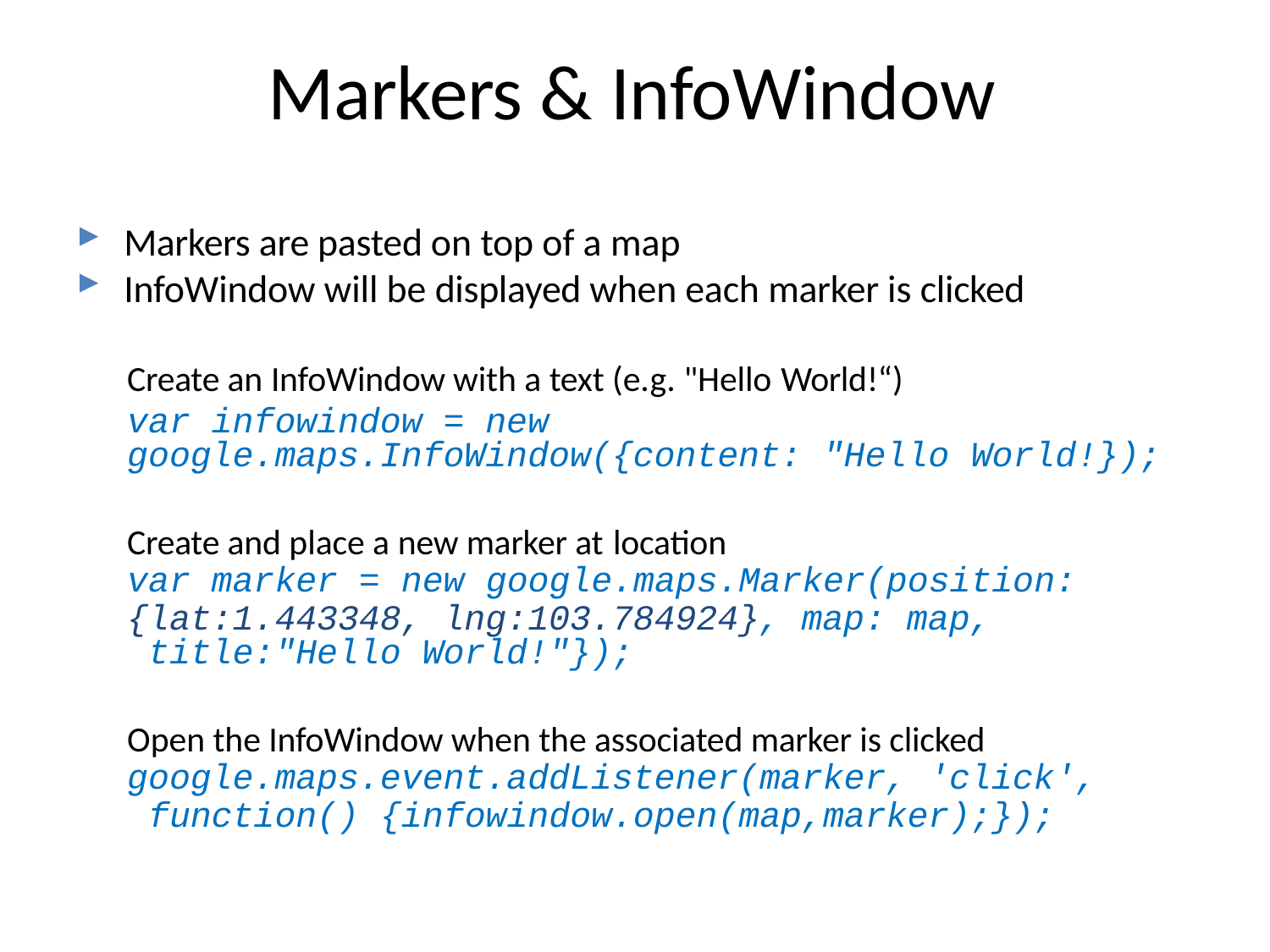

# Markers & InfoWindow
Markers are pasted on top of a map
InfoWindow will be displayed when each marker is clicked

Create an InfoWindow with a text (e.g. "Hello World!“)
var infowindow = new  google.maps.InfoWindow({content: "Hello World!});

Create and place a new marker at location
var marker = new google.maps.Marker(position:
{lat:1.443348, lng:103.784924}, map: map,  title:"Hello World!"});

Open the InfoWindow when the associated marker is clicked  google.maps.event.addListener(marker, 'click',  function() {infowindow.open(map,marker);});